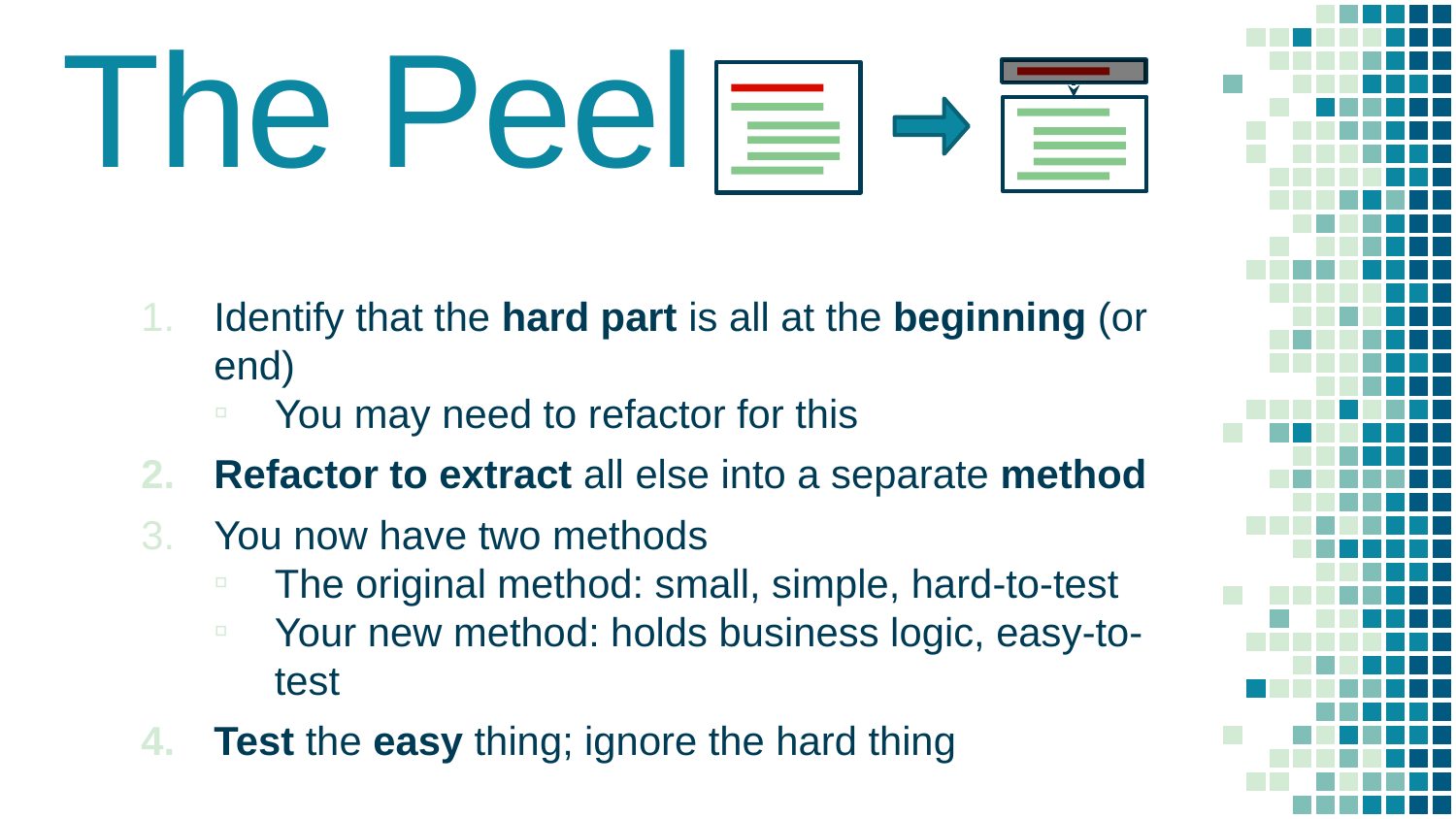

The Peel

Identify that the hard part is all at the beginning (or end)
You may need to refactor for this
Refactor to extract all else into a separate method
You now have two methods
The original method: small, simple, hard-to-test
Your new method: holds business logic, easy-to-test
Test the easy thing; ignore the hard thing